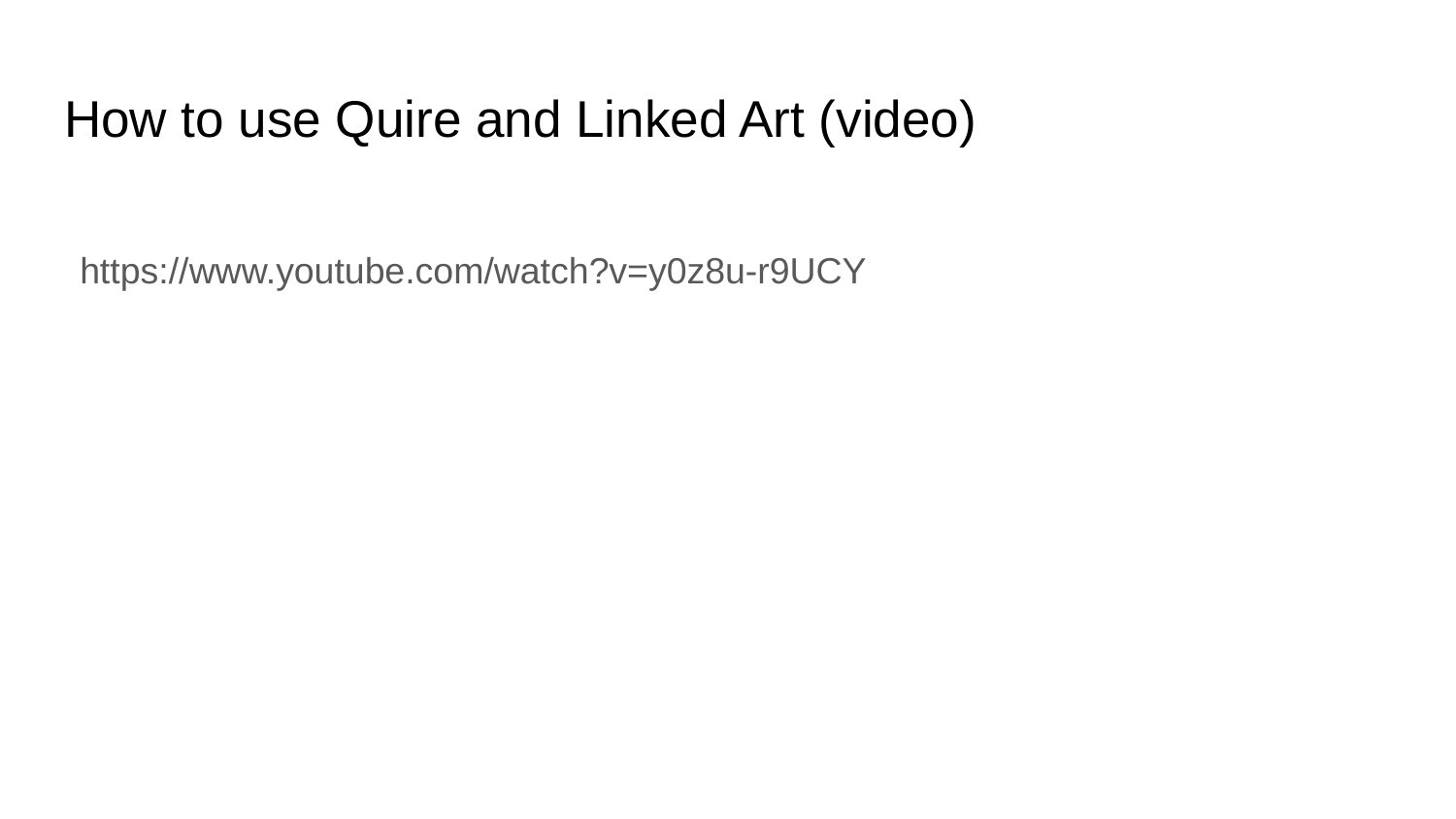

# How to use Quire and Linked Art (video)
https://www.youtube.com/watch?v=y0z8u-r9UCY